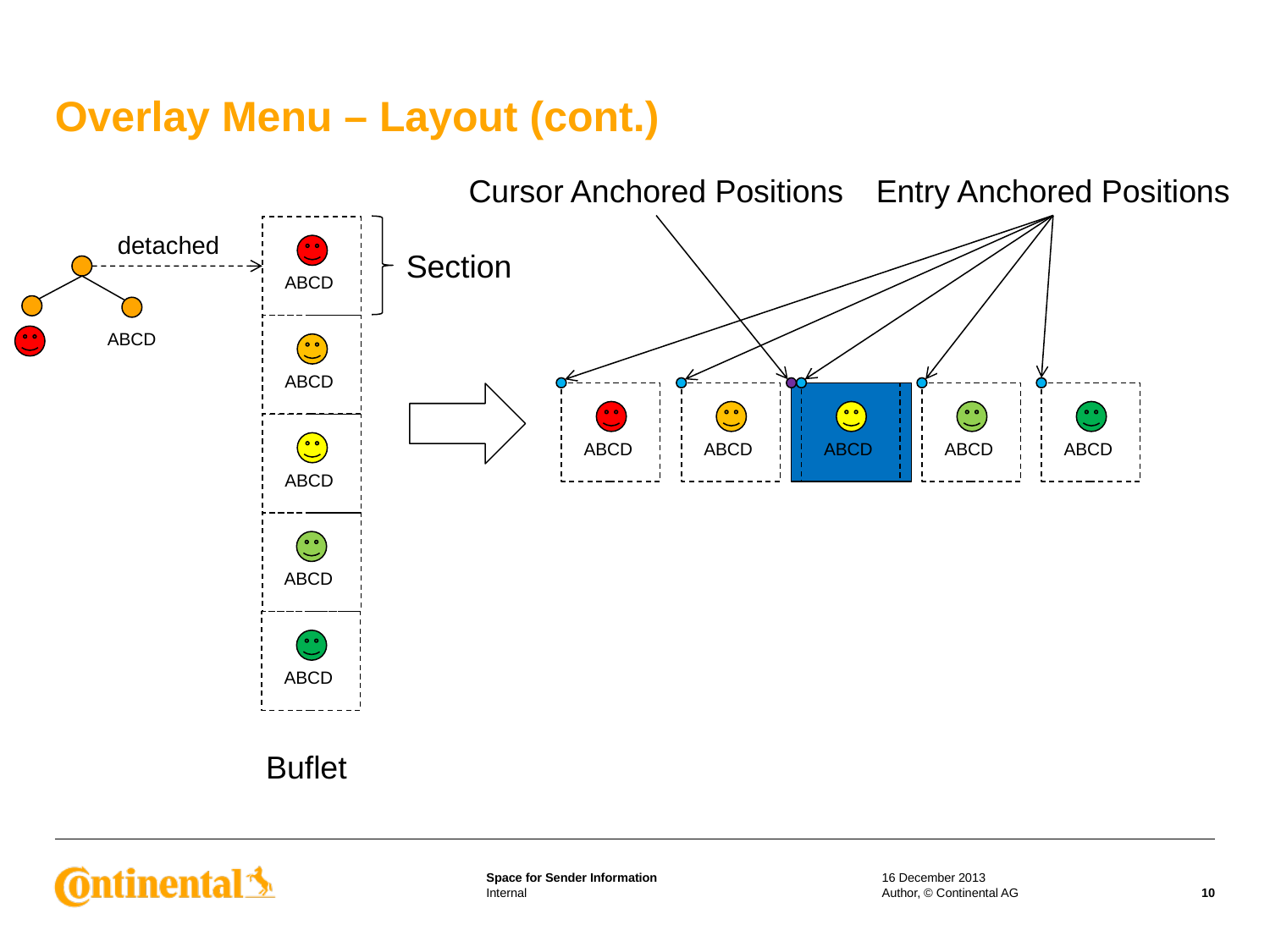

# Overlay Menu – Layout (cont.)
Cursor Anchored Positions
Entry Anchored Positions

detached

Section

ABCD

ABCD

ABCD

ABCD
ABCD
ABCD
ABCD
ABCD

ABCD

ABCD

ABCD
Buflet
16 December 2013
Author, © Continental AG
10